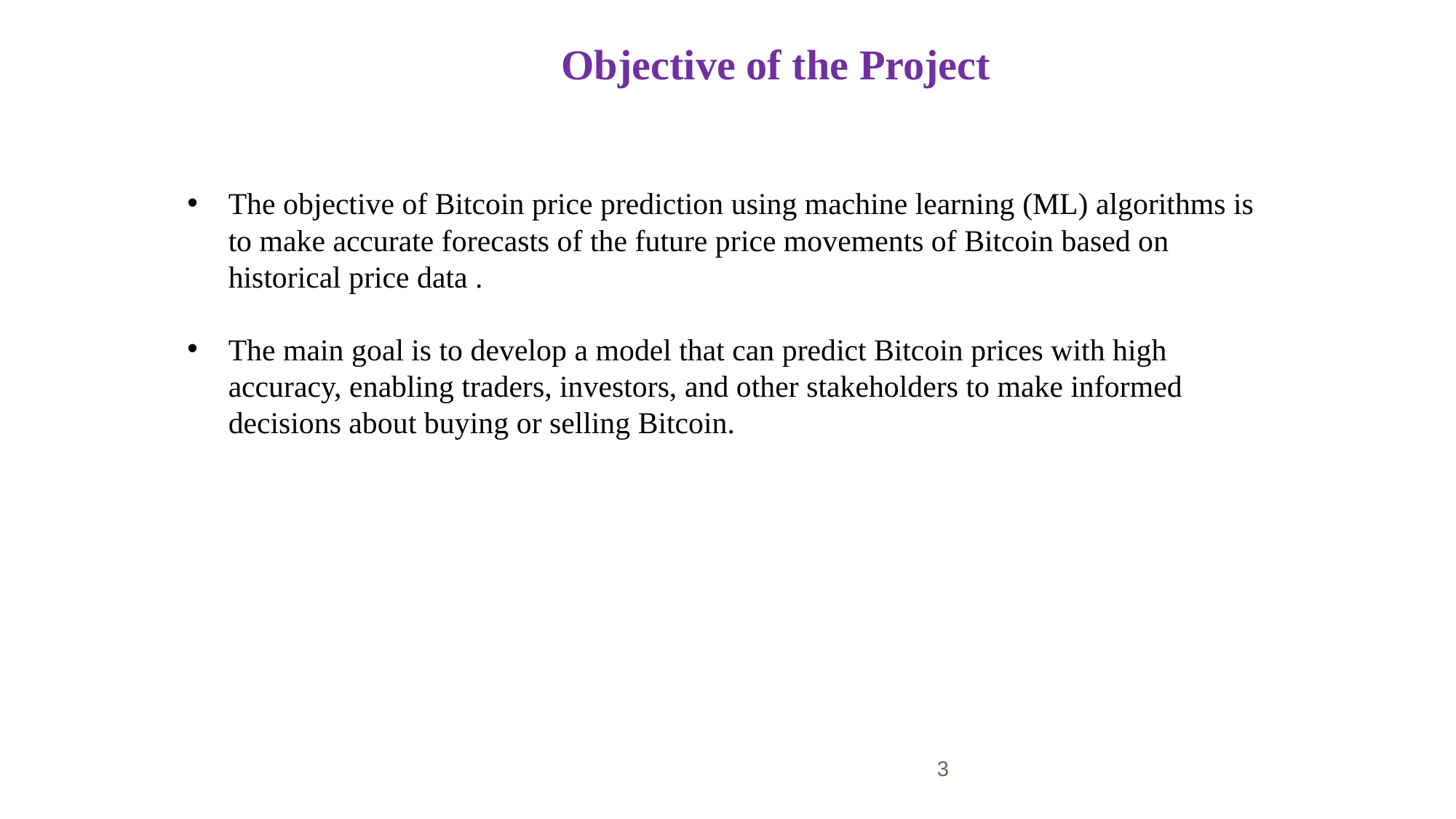

Objective of the Project
The objective of Bitcoin price prediction using machine learning (ML) algorithms is to make accurate forecasts of the future price movements of Bitcoin based on historical price data .

The main goal is to develop a model that can predict Bitcoin prices with high accuracy, enabling traders, investors, and other stakeholders to make informed decisions about buying or selling Bitcoin.
3